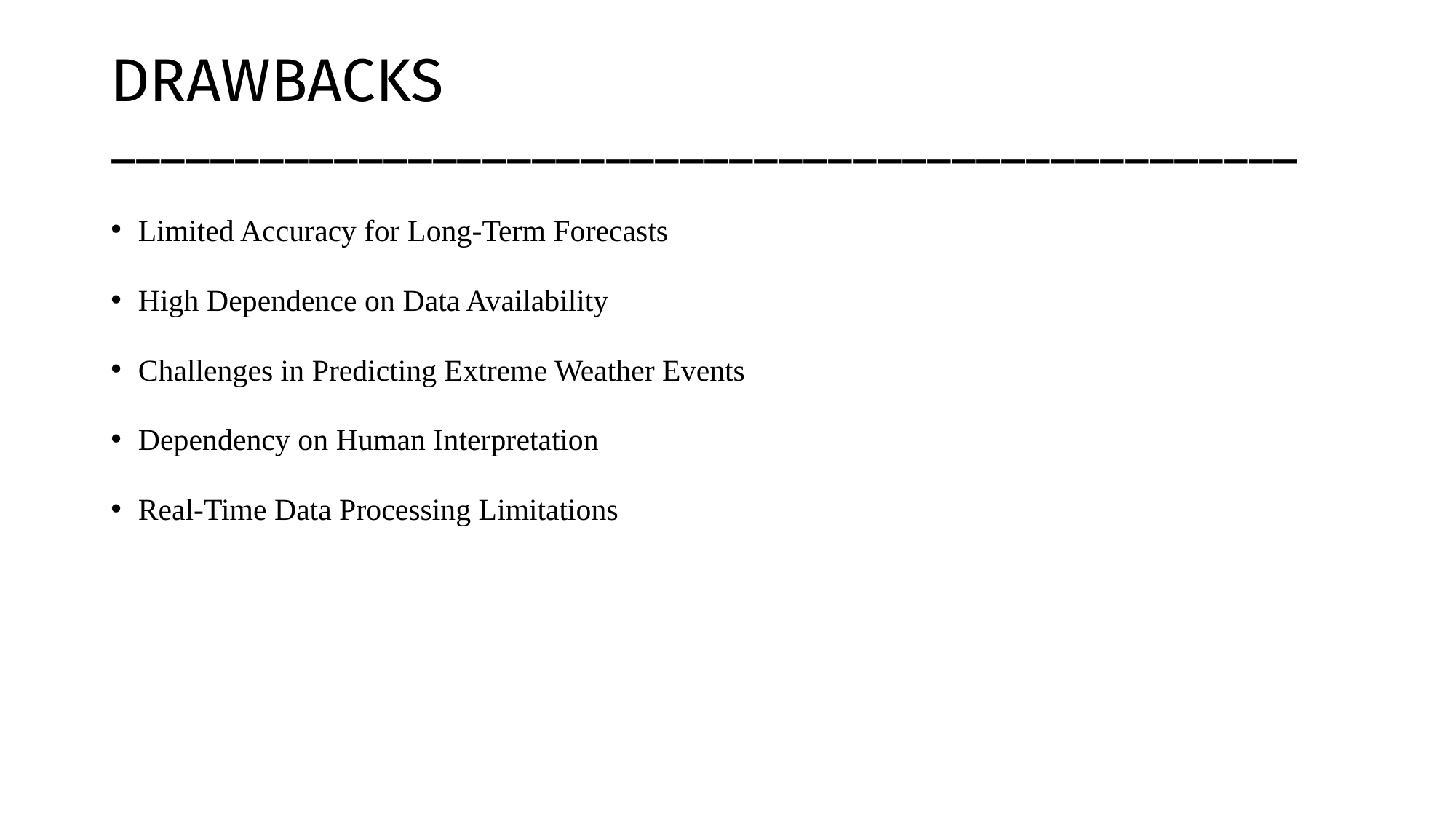

# DRAWBACKS ________________________________________________

Limited Accuracy for Long-Term Forecasts
High Dependence on Data Availability
Challenges in Predicting Extreme Weather Events
Dependency on Human Interpretation
Real-Time Data Processing Limitations